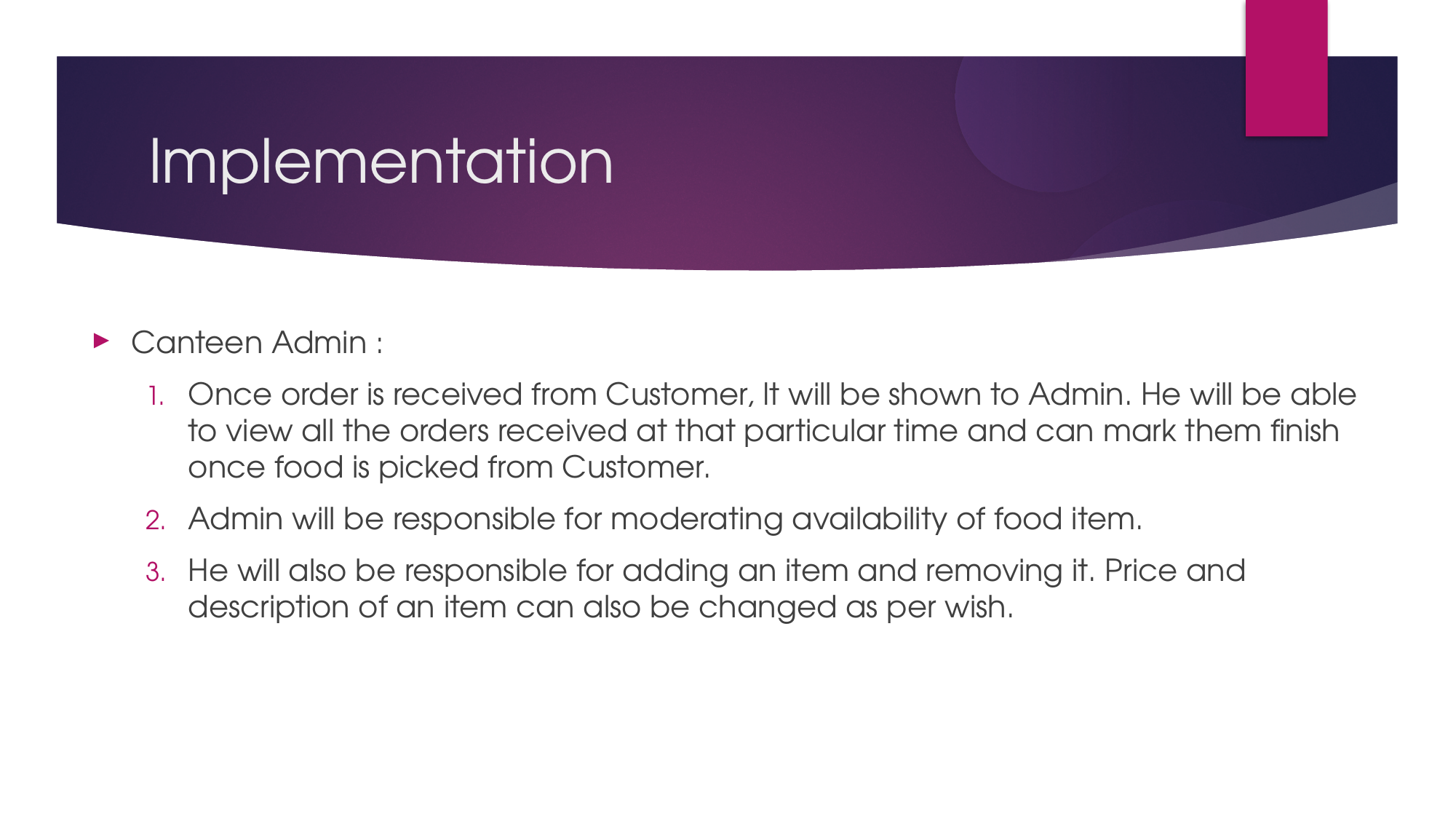

Implementation

Canteen Admin :
Once order is received from Customer, It will be shown to Admin. He will be able to view all the orders received at that particular time and can mark them finish once food is picked from Customer.
Admin will be responsible for moderating availability of food item.
He will also be responsible for adding an item and removing it. Price and description of an item can also be changed as per wish.